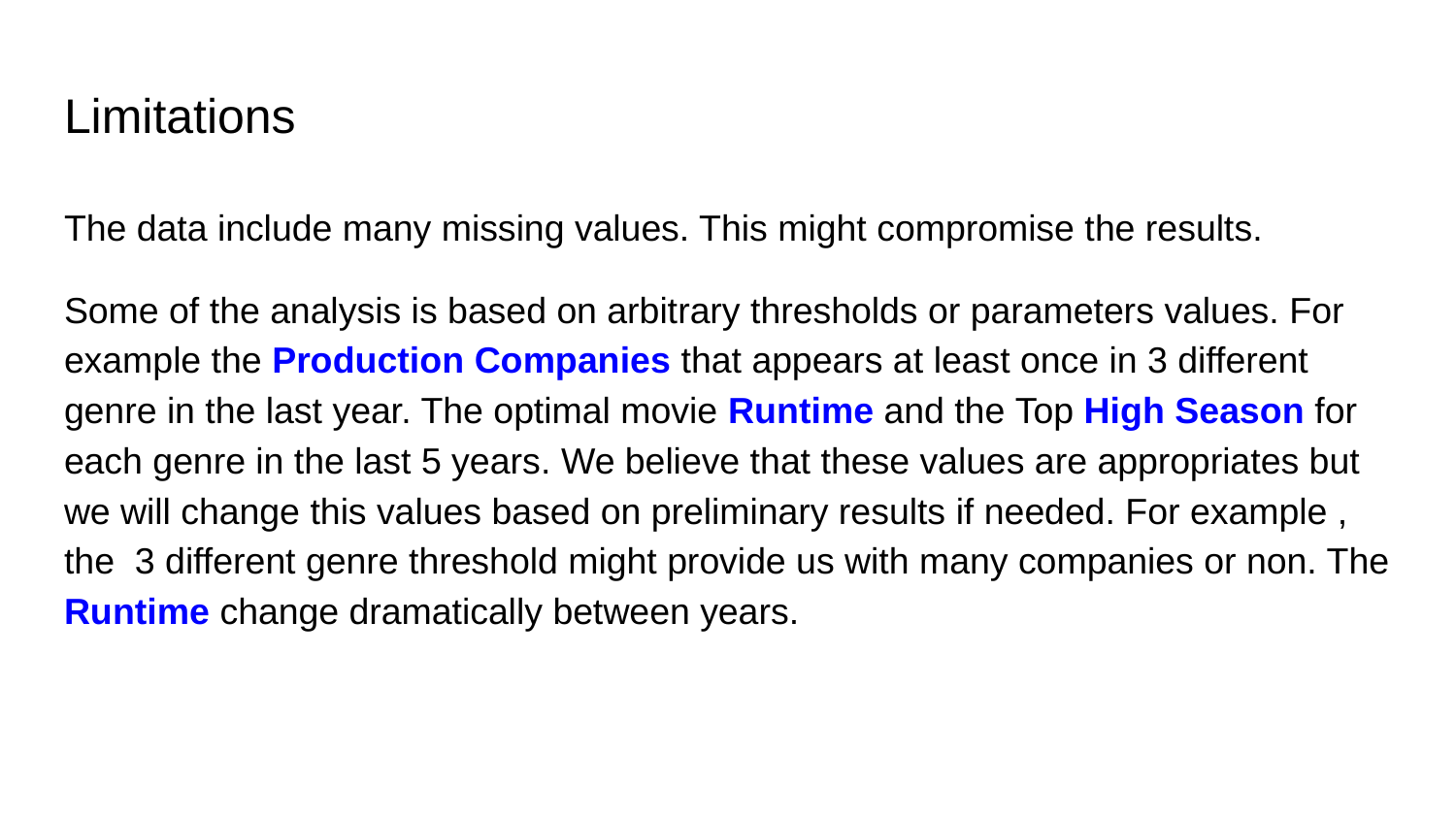

# Limitations
The data include many missing values. This might compromise the results.
Some of the analysis is based on arbitrary thresholds or parameters values. For example the Production Companies that appears at least once in 3 different genre in the last year. The optimal movie Runtime and the Top High Season for each genre in the last 5 years. We believe that these values are appropriates but we will change this values based on preliminary results if needed. For example , the  3 different genre threshold might provide us with many companies or non. The Runtime change dramatically between years.